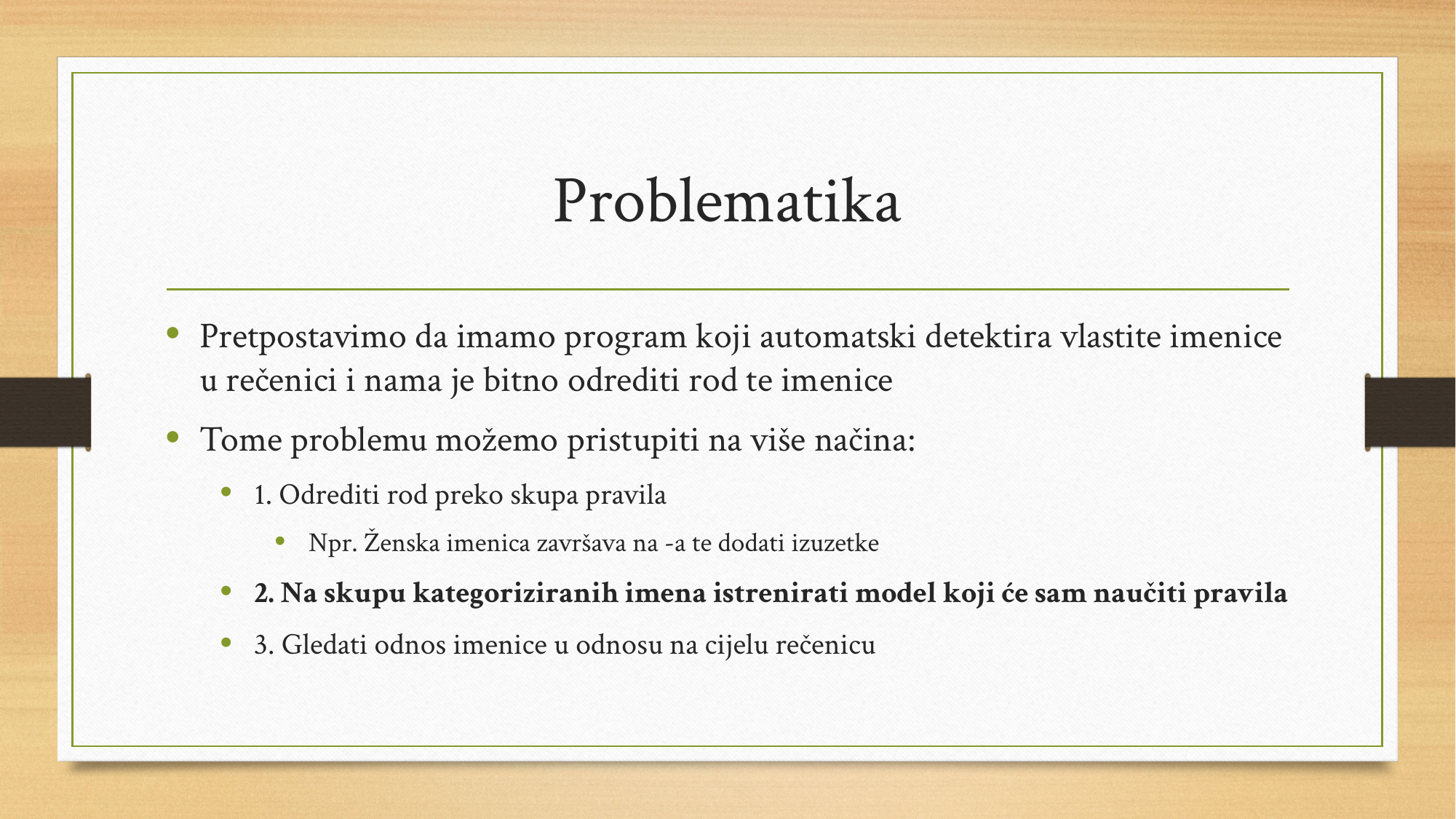

# Problematika
Pretpostavimo da imamo program koji automatski detektira vlastite imenice u rečenici i nama je bitno odrediti rod te imenice
Tome problemu možemo pristupiti na više načina:
1. Odrediti rod preko skupa pravila
Npr. Ženska imenica završava na -a te dodati izuzetke
2. Na skupu kategoriziranih imena istrenirati model koji će sam naučiti pravila
3. Gledati odnos imenice u odnosu na cijelu rečenicu